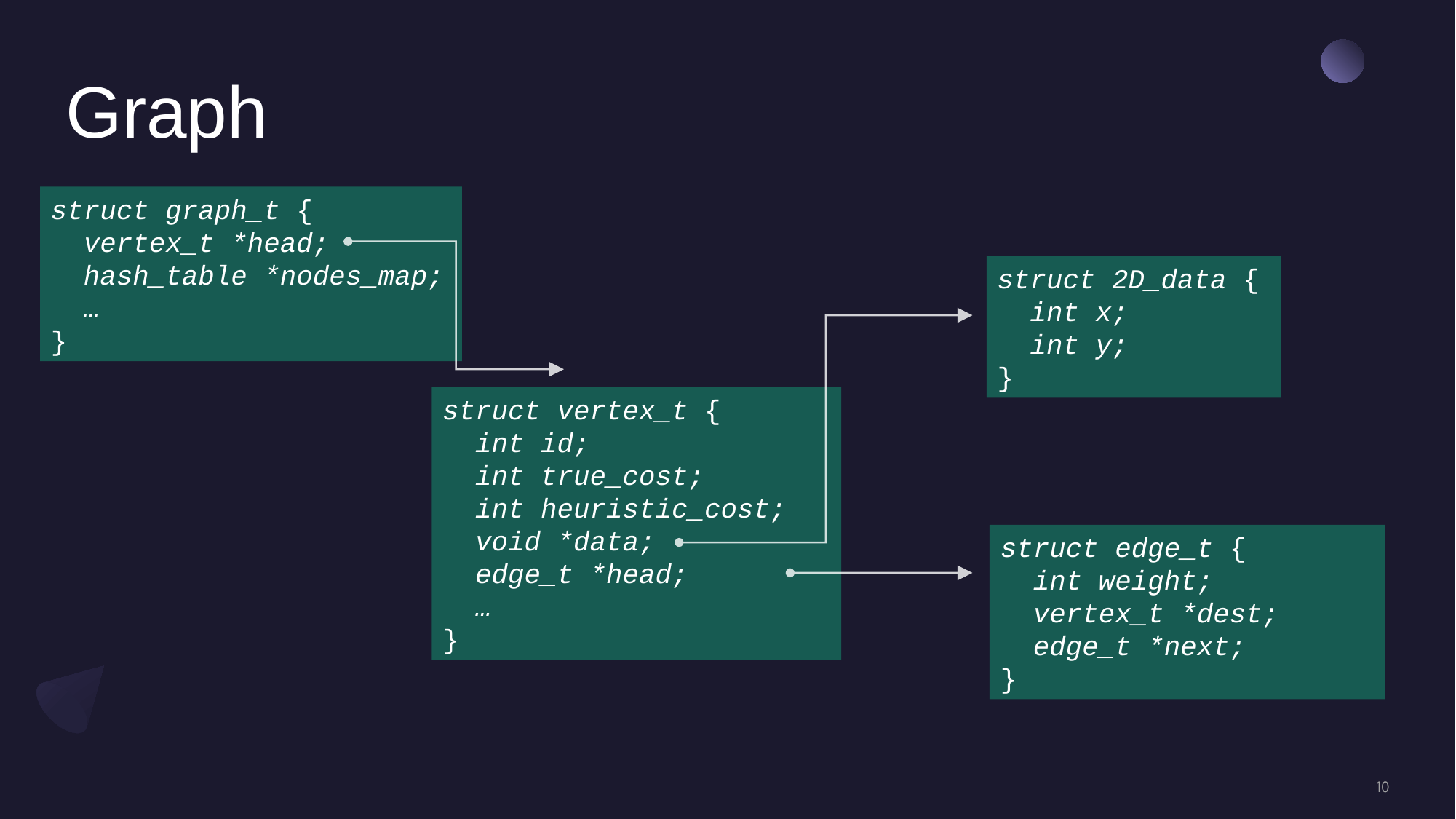

# Graph
struct graph_t {
  vertex_t *head;
  hash_table *nodes_map;
  …
}
struct 2D_data {
  int x;
  int y;
}
struct vertex_t {
  int id;
  int true_cost;
  int heuristic_cost;
  void *data;
  edge_t *head;
  …
}
struct edge_t {
  int weight;
  vertex_t *dest;
  edge_t *next;
}
10
10